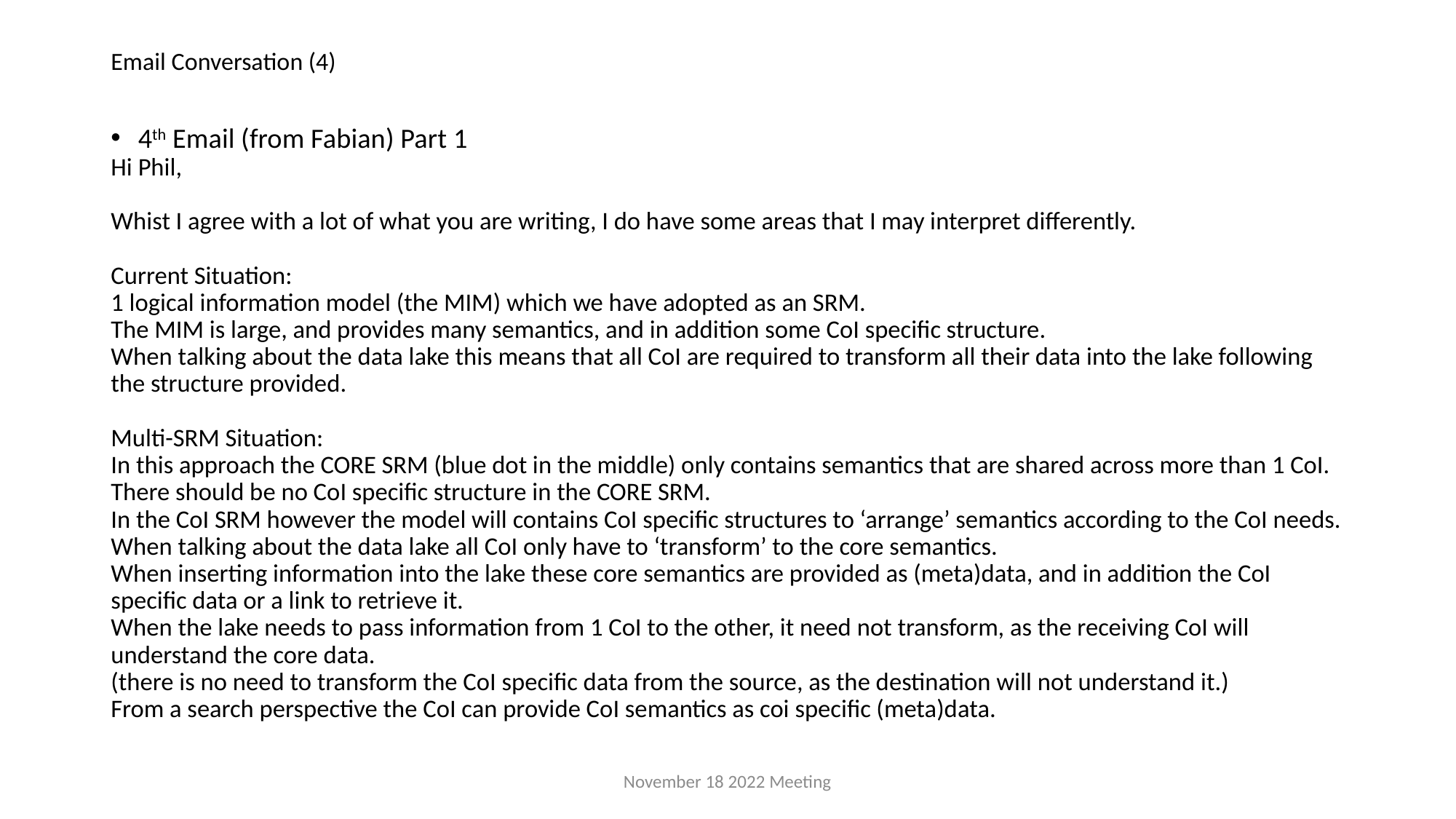

# Email Conversation (4)
4th Email (from Fabian) Part 1
Hi Phil,

Whist I agree with a lot of what you are writing, I do have some areas that I may interpret differently.

Current Situation:
1 logical information model (the MIM) which we have adopted as an SRM.
The MIM is large, and provides many semantics, and in addition some CoI specific structure.
When talking about the data lake this means that all CoI are required to transform all their data into the lake following the structure provided.

Multi-SRM Situation:
In this approach the CORE SRM (blue dot in the middle) only contains semantics that are shared across more than 1 CoI.
There should be no CoI specific structure in the CORE SRM.
In the CoI SRM however the model will contains CoI specific structures to ‘arrange’ semantics according to the CoI needs.
When talking about the data lake all CoI only have to ‘transform’ to the core semantics.
When inserting information into the lake these core semantics are provided as (meta)data, and in addition the CoI specific data or a link to retrieve it.
When the lake needs to pass information from 1 CoI to the other, it need not transform, as the receiving CoI will understand the core data.
(there is no need to transform the CoI specific data from the source, as the destination will not understand it.)
From a search perspective the CoI can provide CoI semantics as coi specific (meta)data.

November 18 2022 Meeting